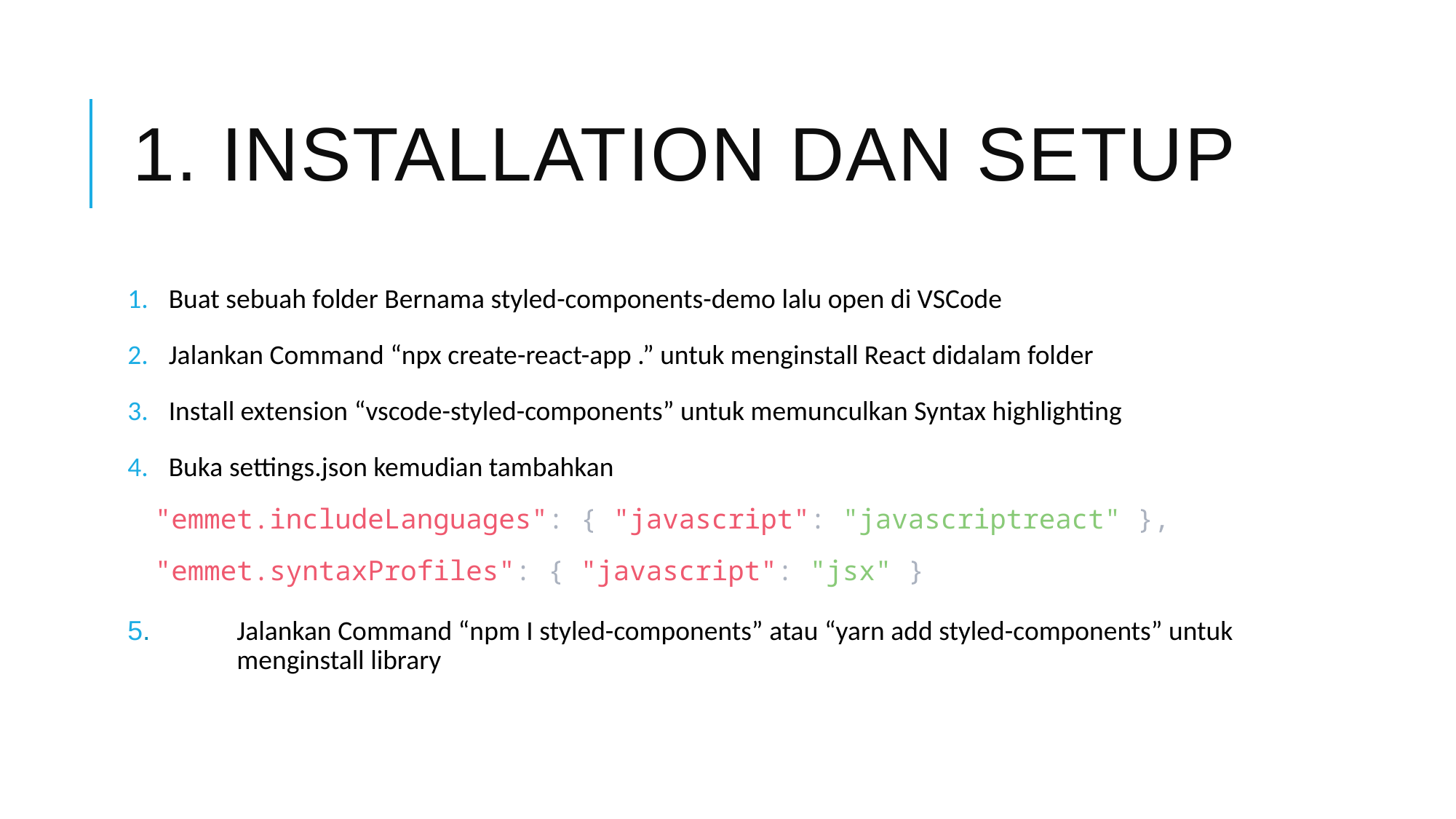

# 1. Installation dan Setup
Buat sebuah folder Bernama styled-components-demo lalu open di VSCode
Jalankan Command “npx create-react-app .” untuk menginstall React didalam folder
Install extension “vscode-styled-components” untuk memunculkan Syntax highlighting
Buka settings.json kemudian tambahkan
"emmet.includeLanguages": { "javascript": "javascriptreact" },
"emmet.syntaxProfiles": { "javascript": "jsx" }
5.	Jalankan Command “npm I styled-components” atau “yarn add styled-components” untuk 	menginstall library